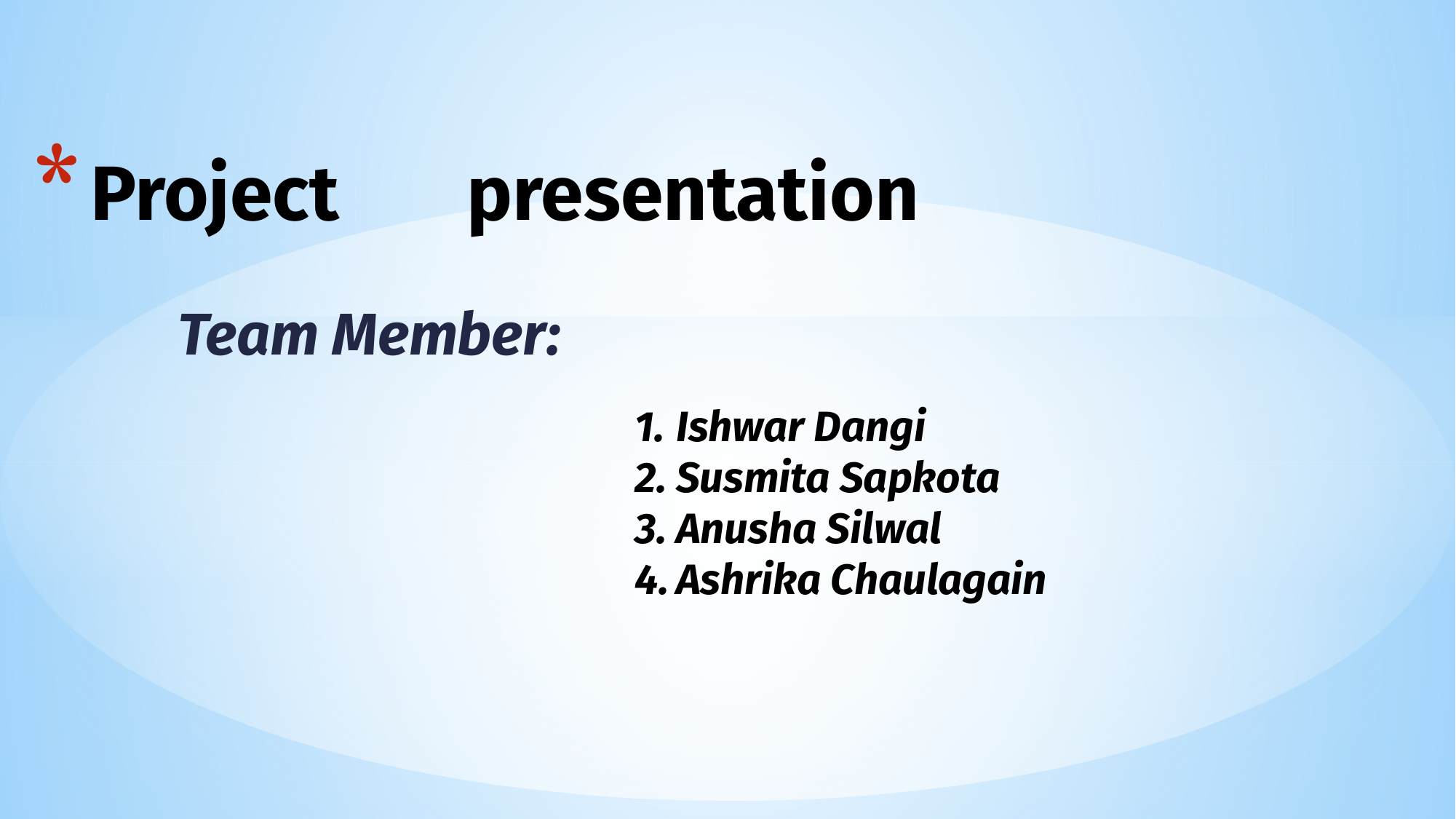

# Project       presentation
Team Member:

Ishwar Dangi
Susmita Sapkota
Anusha Silwal
Ashrika Chaulagain